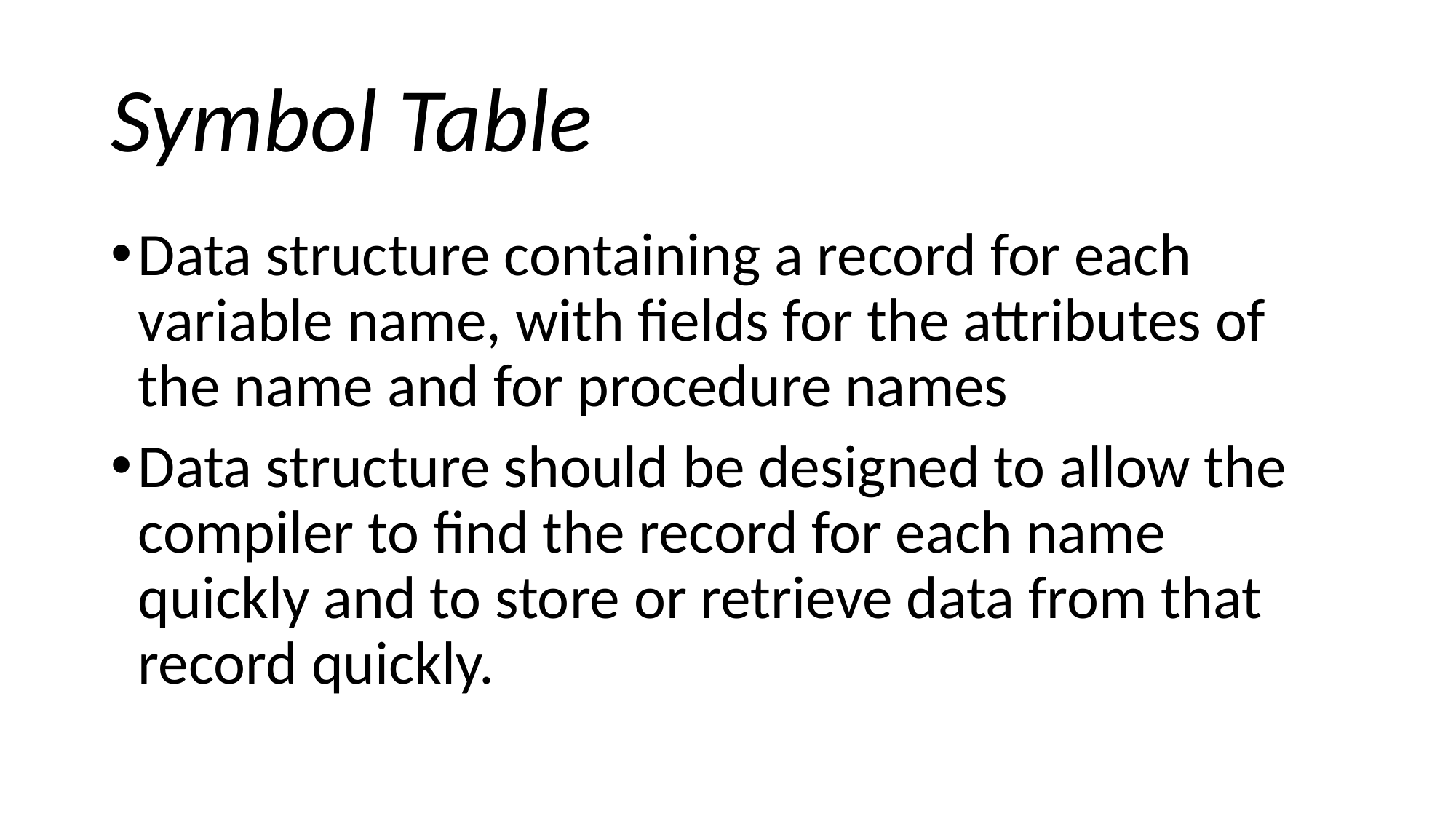

# Symbol Table
Data structure containing a record for each variable name, with fields for the attributes of the name and for procedure names
Data structure should be designed to allow the compiler to find the record for each name quickly and to store or retrieve data from that record quickly.